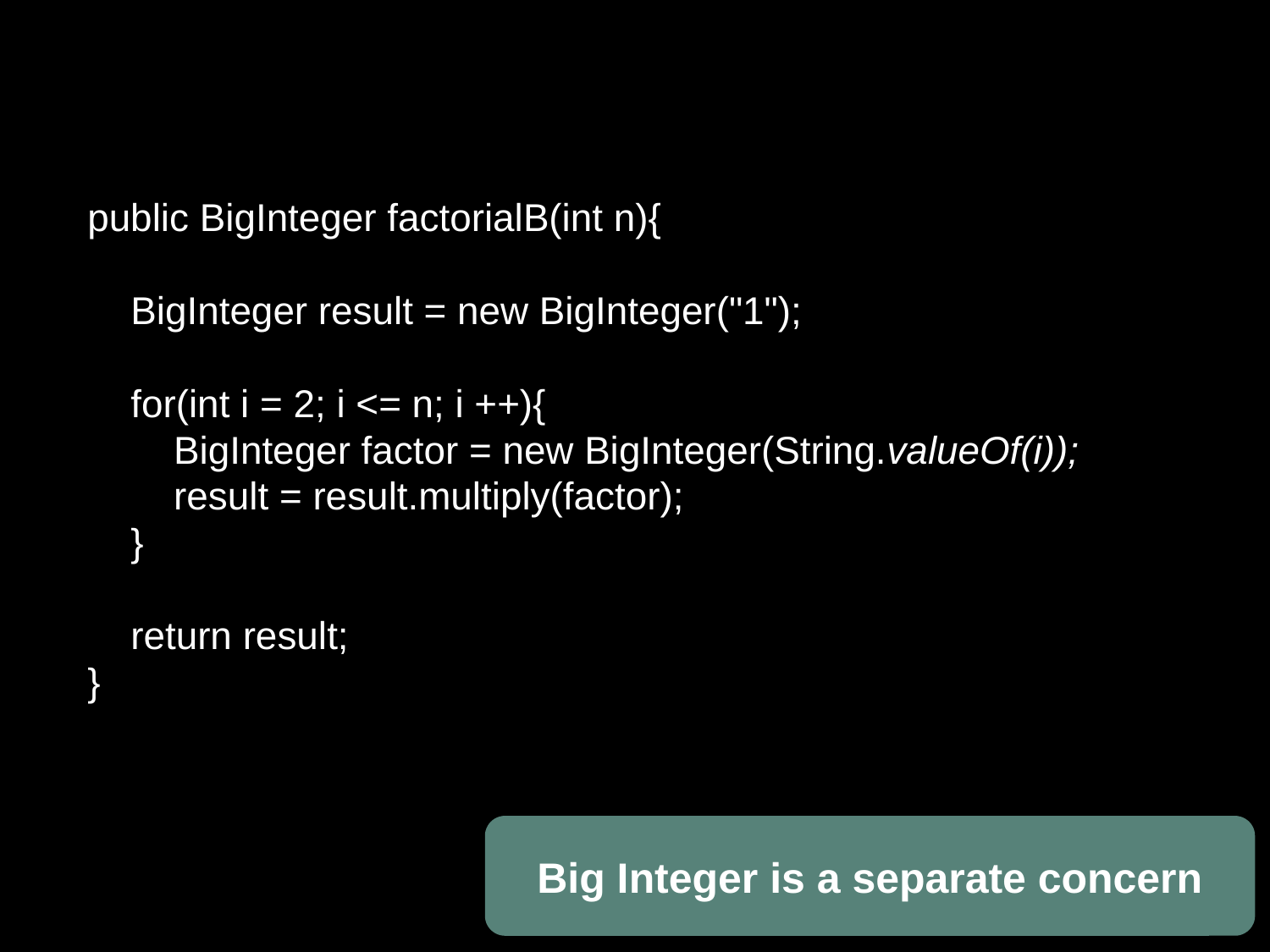

public BigInteger factorialB(int n){

    BigInteger result = new BigInteger("1");

    for(int i = 2; i <= n; i ++){
        BigInteger factor = new BigInteger(String.valueOf(i));
        result = result.multiply(factor);
    }

    return result;
}
Big Integer is a separate concern